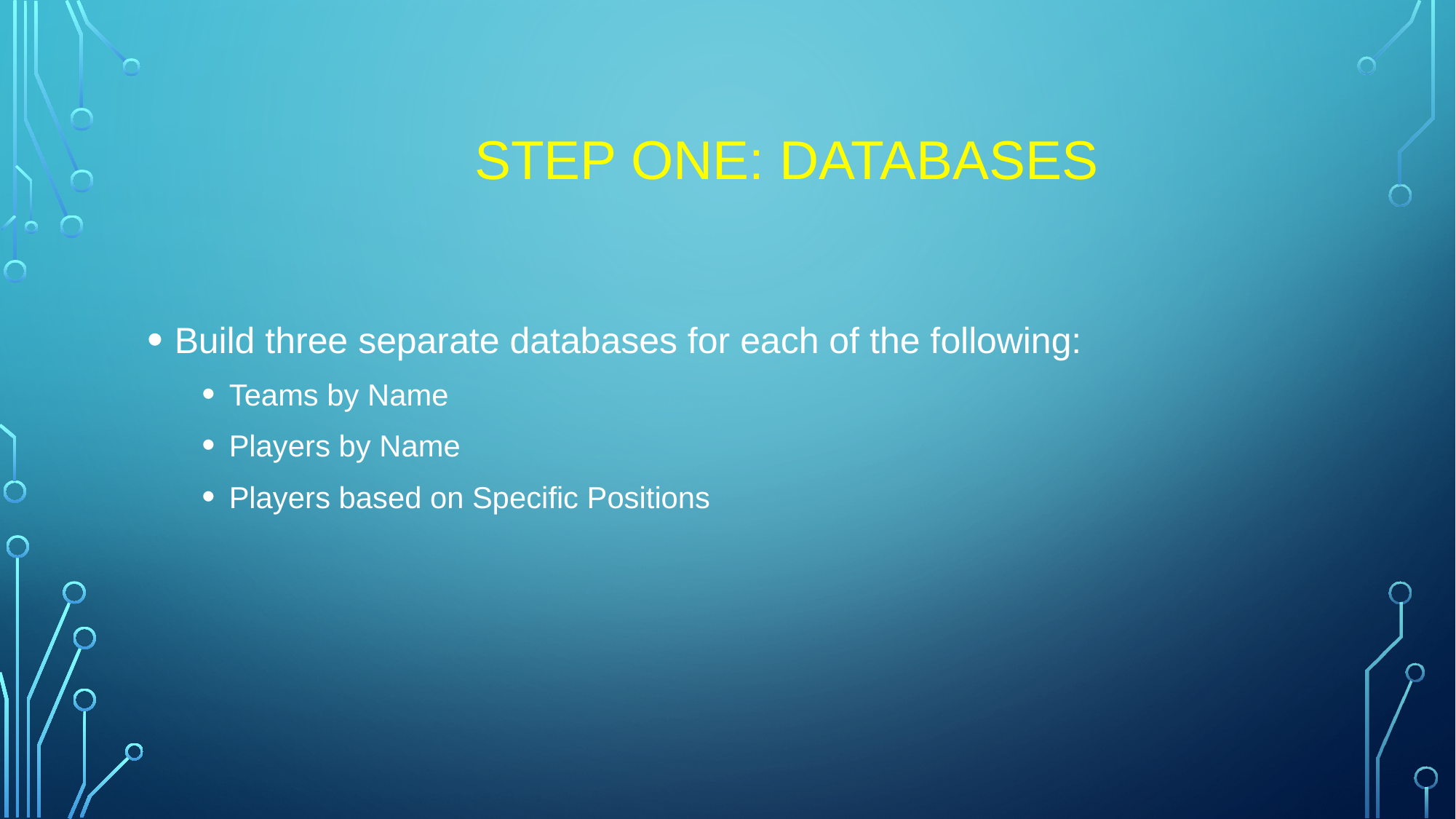

# Step One: Databases
Build three separate databases for each of the following:
Teams by Name
Players by Name
Players based on Specific Positions